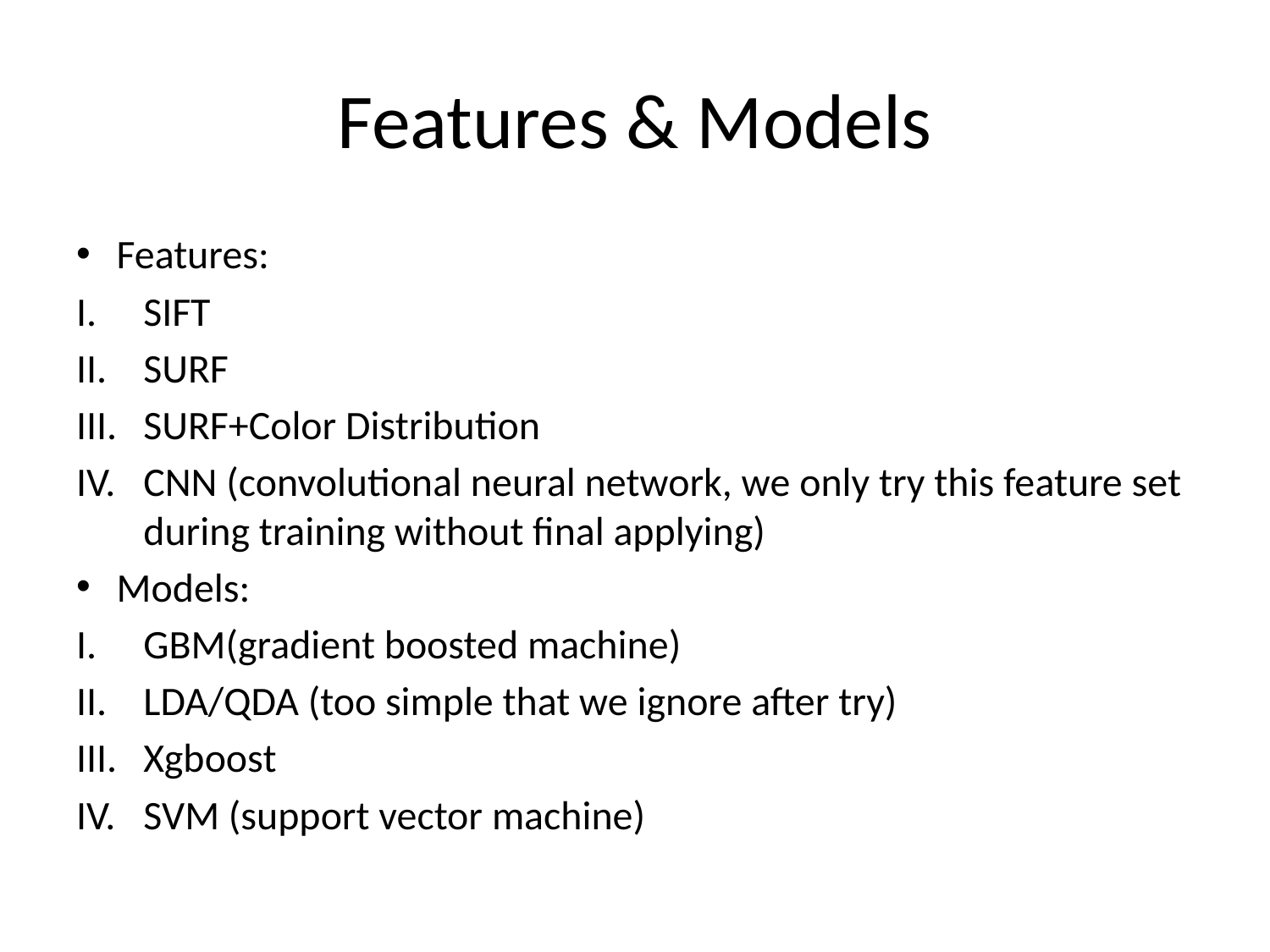

# Features & Models
Features:
SIFT
SURF
SURF+Color Distribution
CNN (convolutional neural network, we only try this feature set during training without final applying)
Models:
GBM(gradient boosted machine)
LDA/QDA (too simple that we ignore after try)
Xgboost
SVM (support vector machine)